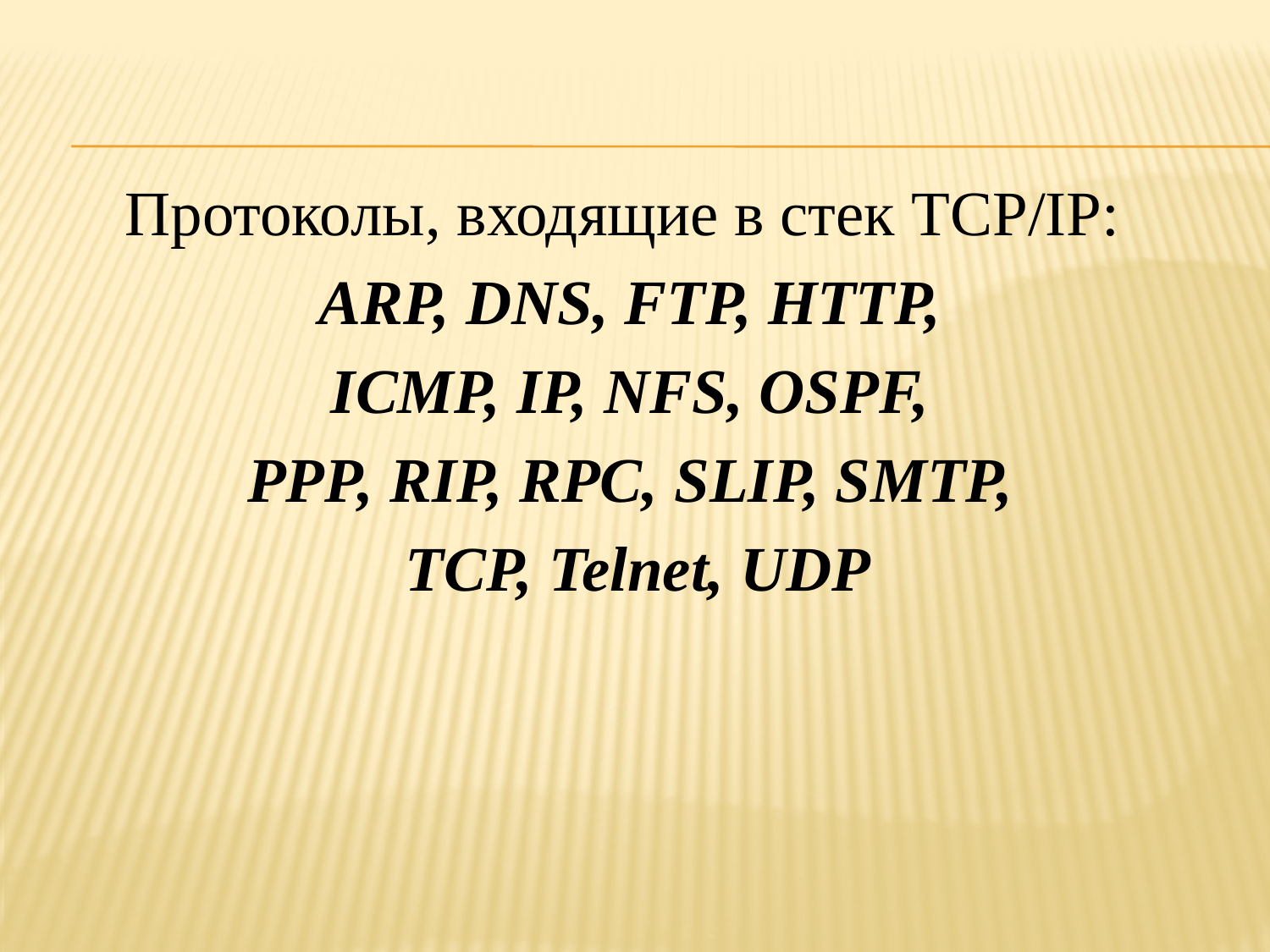

Протоколы, входящие в стек TCP/IP:
ARP, DNS, FTP, HTTP,
ICMP, IP, NFS, OSPF,
РРР, RIP, RPC, SLIP, SMTP,
TCP, Telnet, UDP